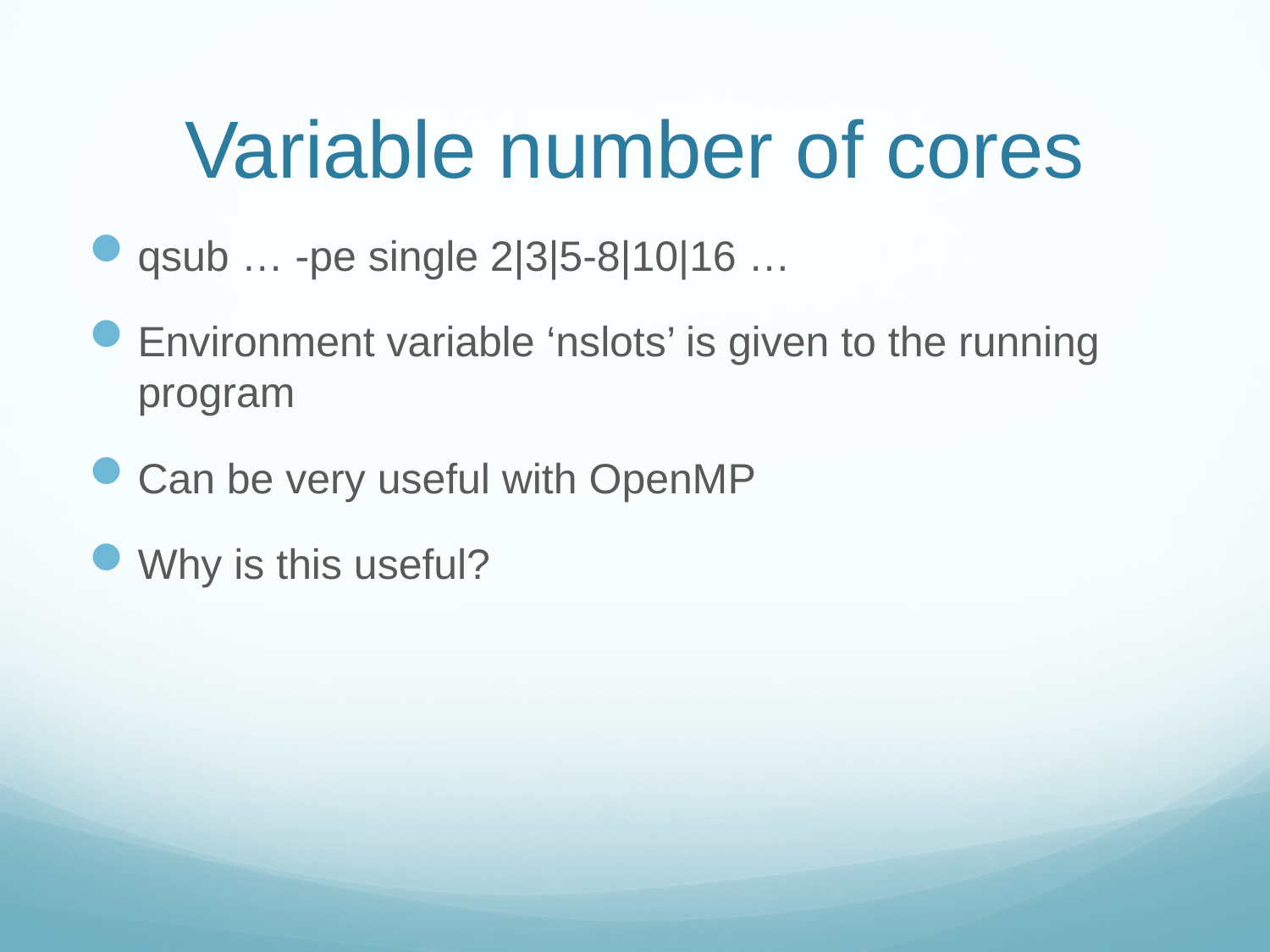

# Variable number of cores
qsub … -pe single 2|3|5-8|10|16 …
Environment variable ‘nslots’ is given to the running program
Can be very useful with OpenMP
Why is this useful?